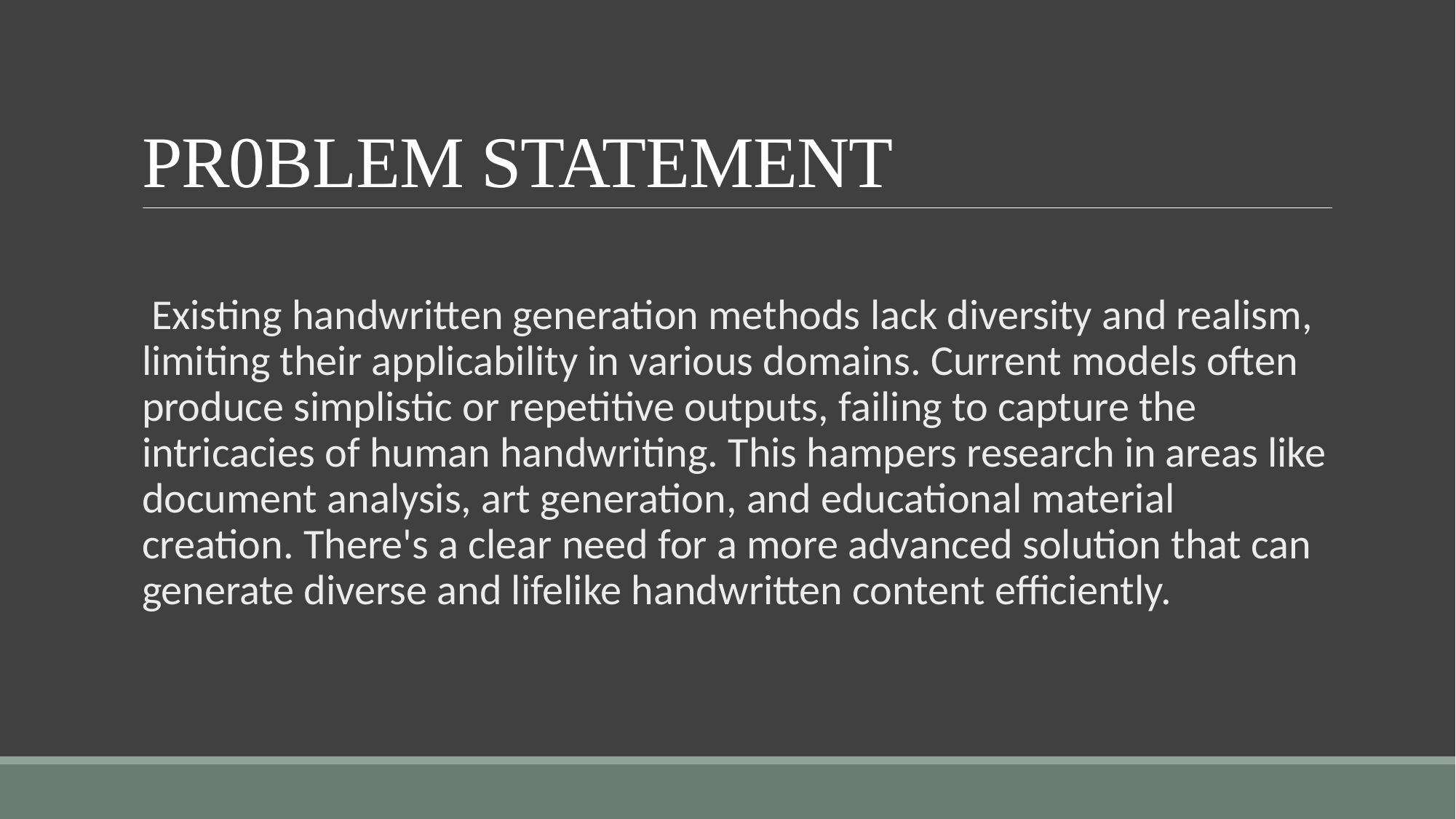

# PR0BLEM STATEMENT
 Existing handwritten generation methods lack diversity and realism, limiting their applicability in various domains. Current models often produce simplistic or repetitive outputs, failing to capture the intricacies of human handwriting. This hampers research in areas like document analysis, art generation, and educational material creation. There's a clear need for a more advanced solution that can generate diverse and lifelike handwritten content efficiently.